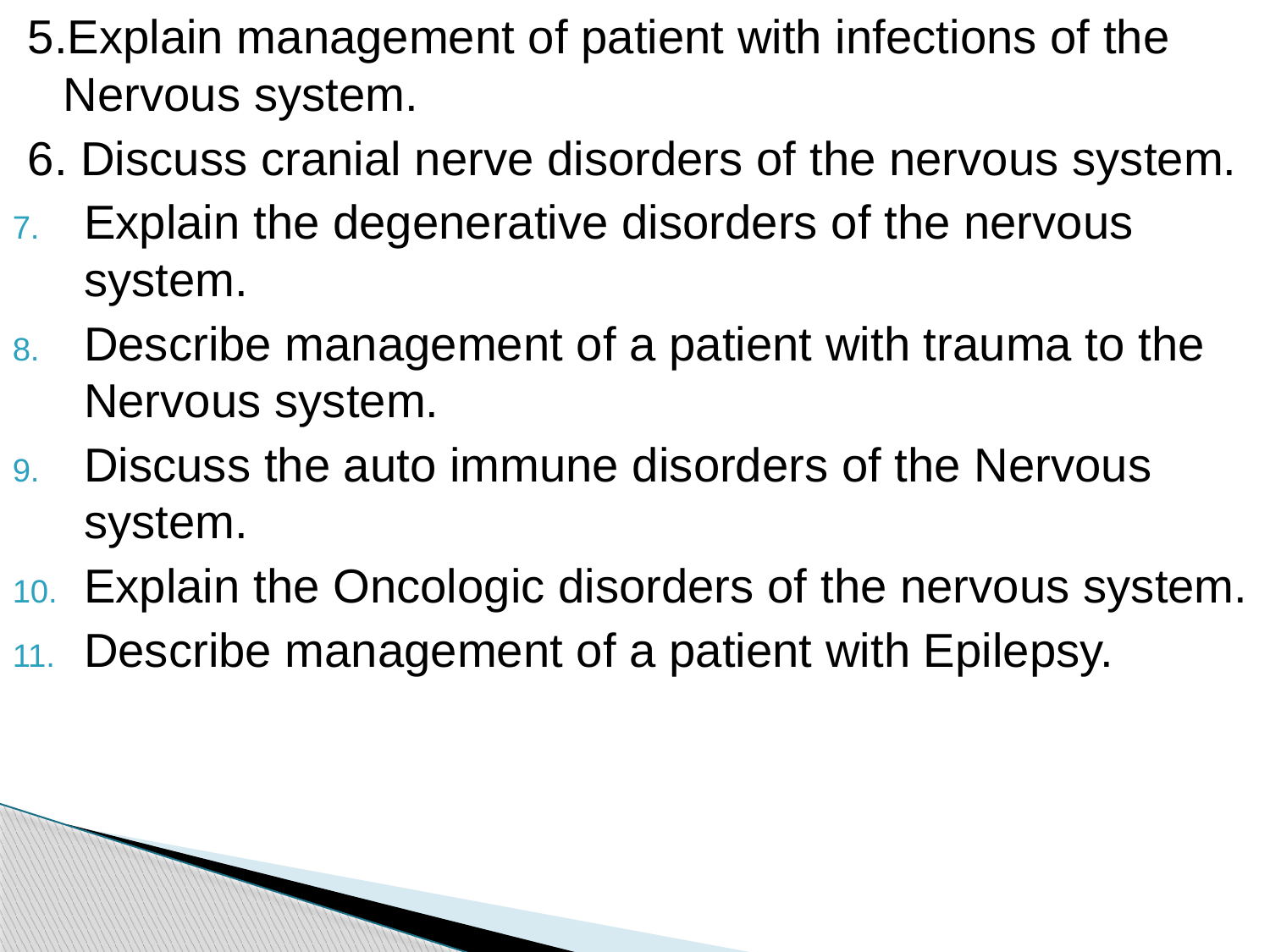

5.Explain management of patient with infections of the Nervous system.
6. Discuss cranial nerve disorders of the nervous system.
Explain the degenerative disorders of the nervous system.
Describe management of a patient with trauma to the Nervous system.
Discuss the auto immune disorders of the Nervous system.
Explain the Oncologic disorders of the nervous system.
Describe management of a patient with Epilepsy.